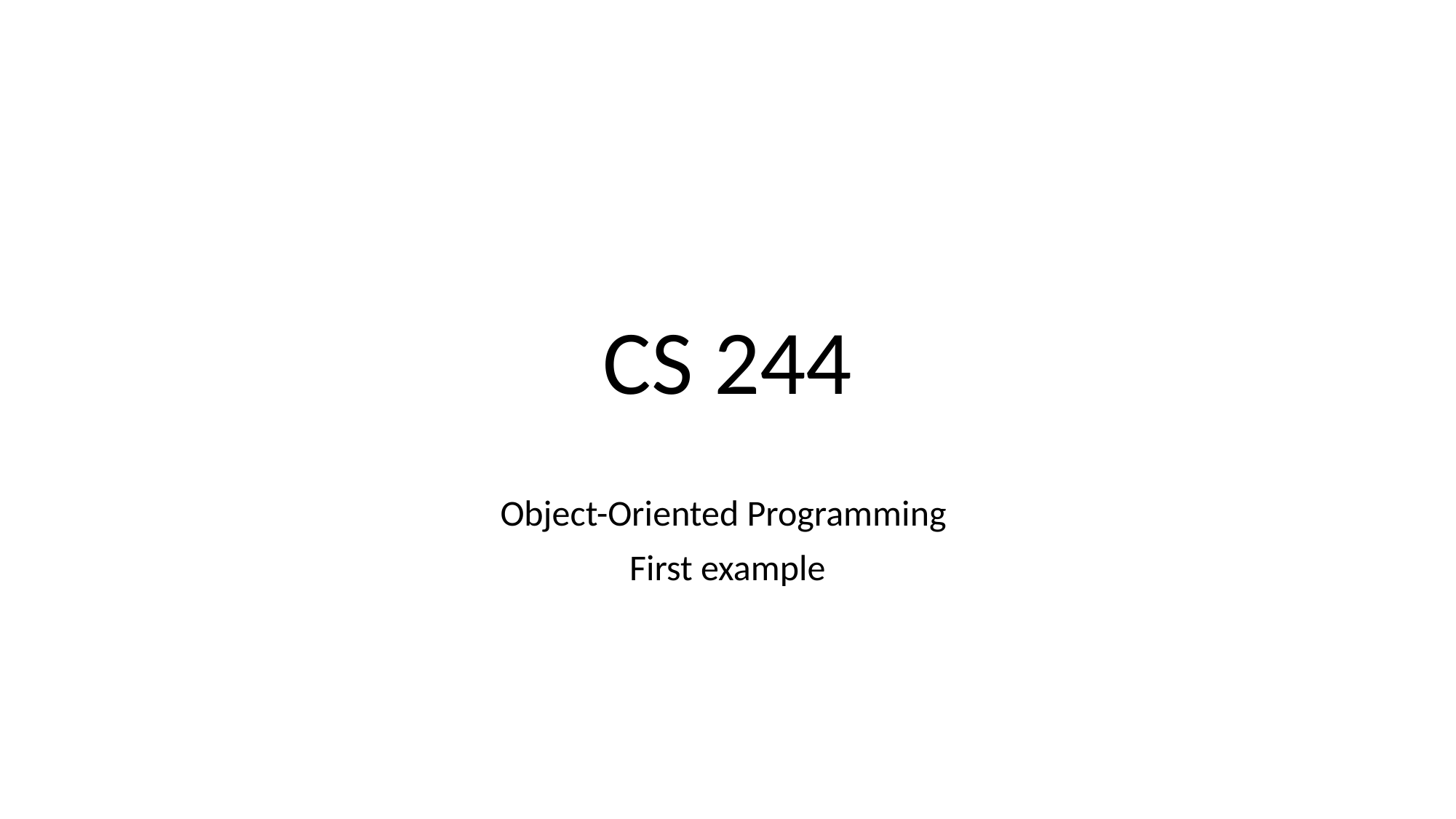

# CS 244

Object-Oriented Programming
First example